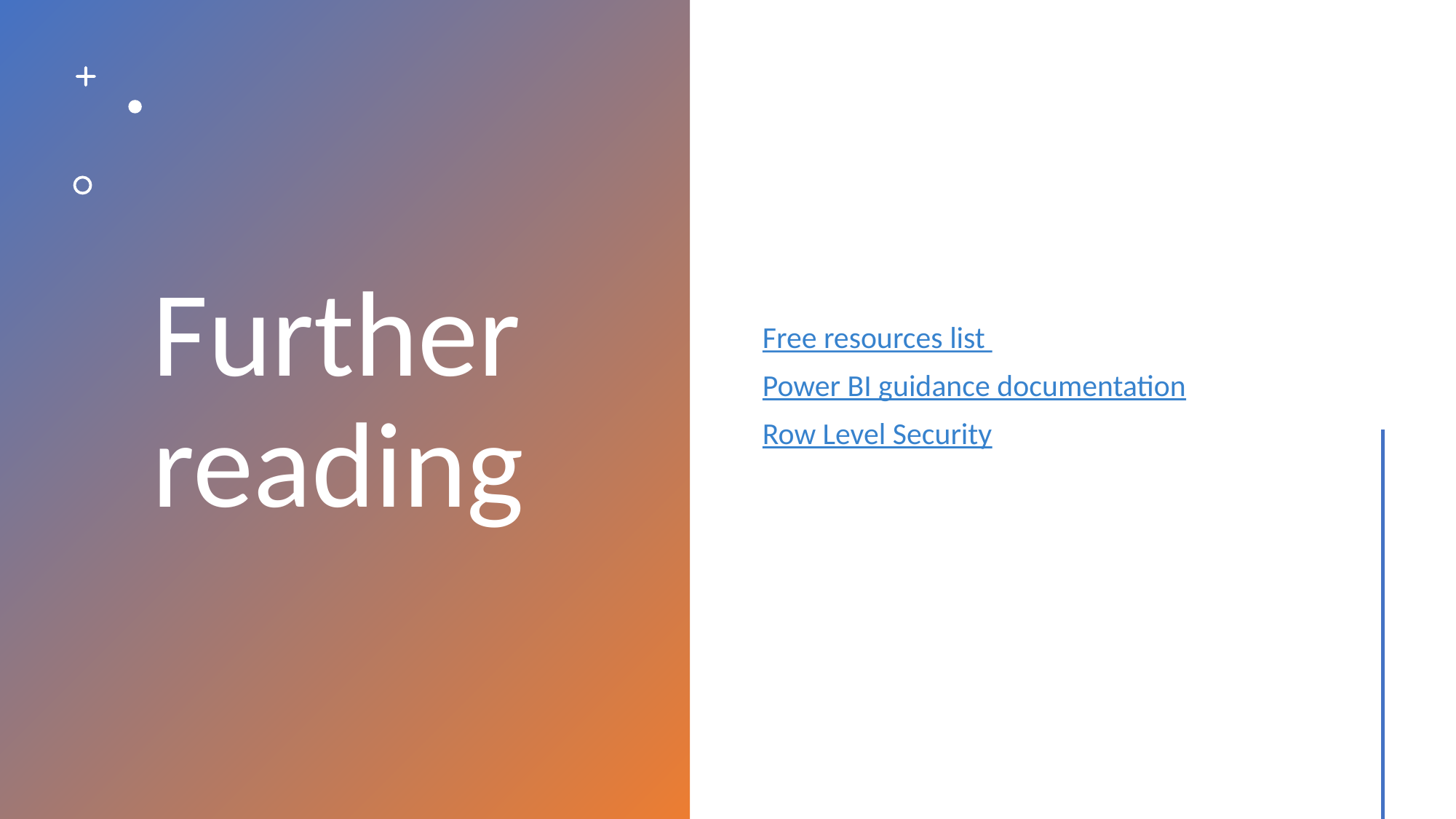

# Further reading
Free resources list
Power BI guidance documentation
Row Level Security